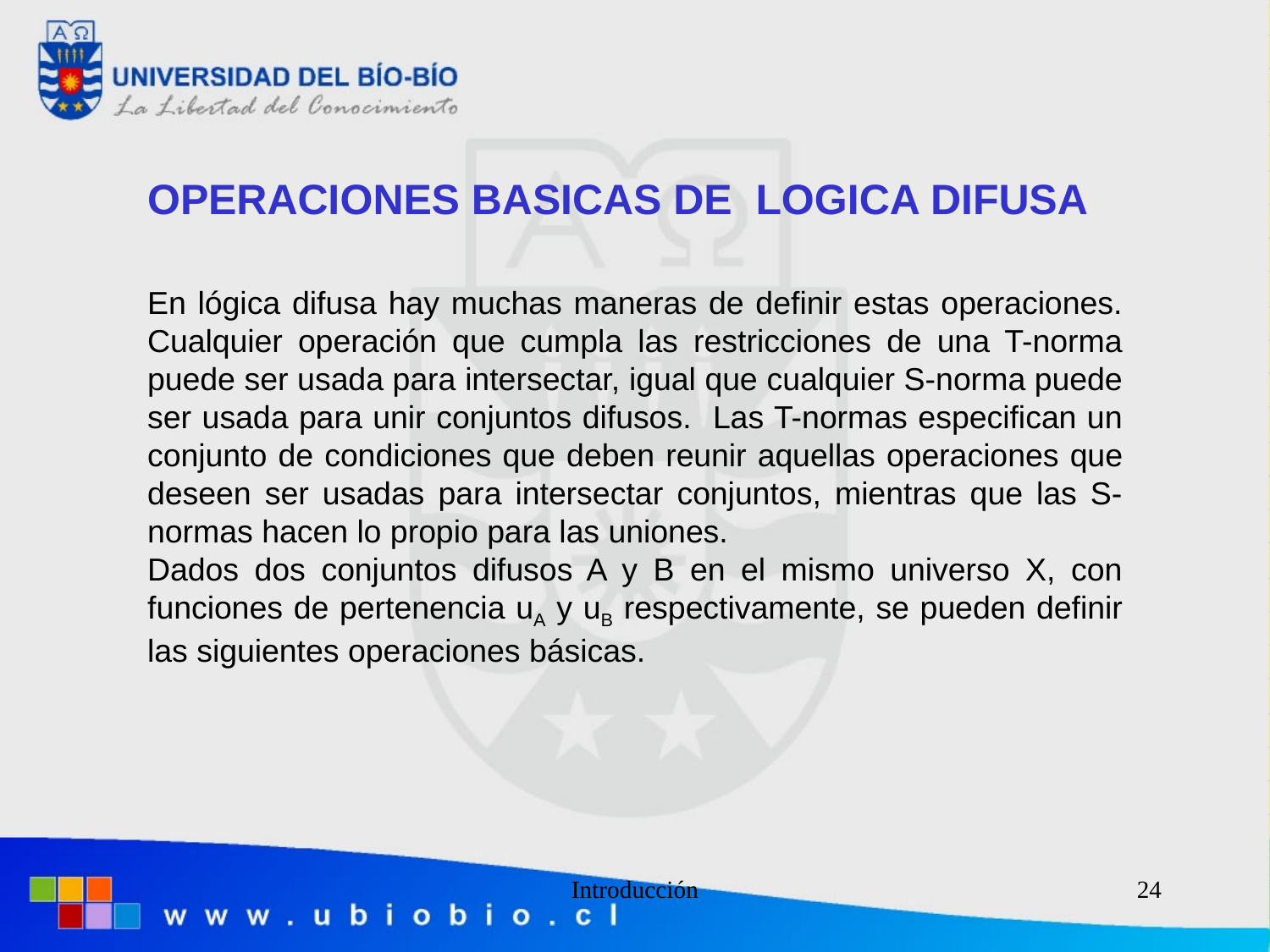

#
OPERACIONES BASICAS DE  LOGICA DIFUSA

En lógica difusa hay muchas maneras de definir estas operaciones. Cualquier operación que cumpla las restricciones de una T-norma puede ser usada para intersectar, igual que cualquier S-norma puede ser usada para unir conjuntos difusos.  Las T-normas especifican un conjunto de condiciones que deben reunir aquellas operaciones que deseen ser usadas para intersectar conjuntos, mientras que las S-normas hacen lo propio para las uniones.
Dados dos conjuntos difusos A y B en el mismo universo X, con funciones de pertenencia uA y uB respectivamente, se pueden definir las siguientes operaciones básicas.

Introducción
24